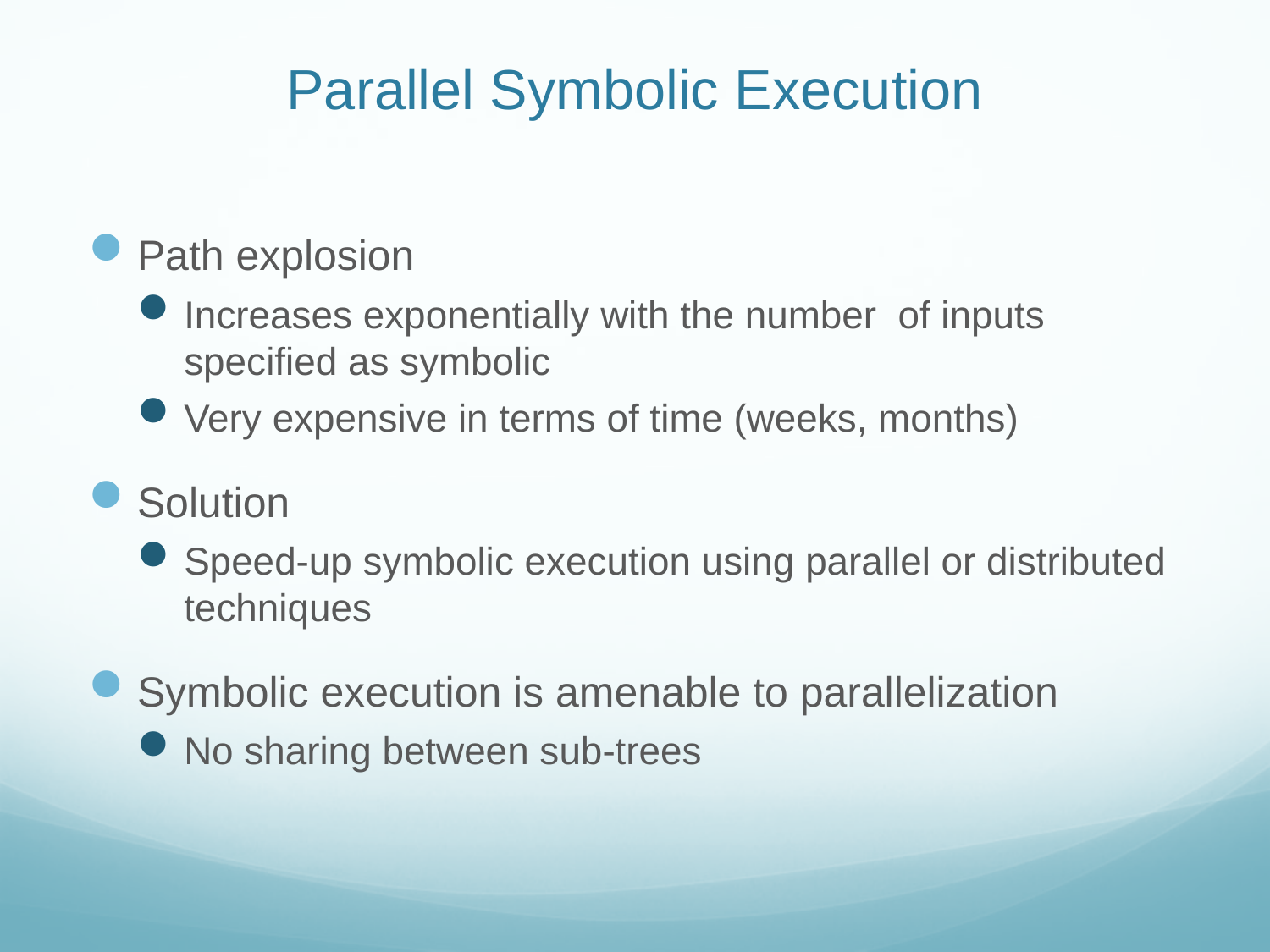

# Parallel Symbolic Execution
Path explosion
Increases exponentially with the number  of inputs specified as symbolic
Very expensive in terms of time (weeks, months)
Solution
Speed-up symbolic execution using parallel or distributed techniques
Symbolic execution is amenable to parallelization
No sharing between sub-trees